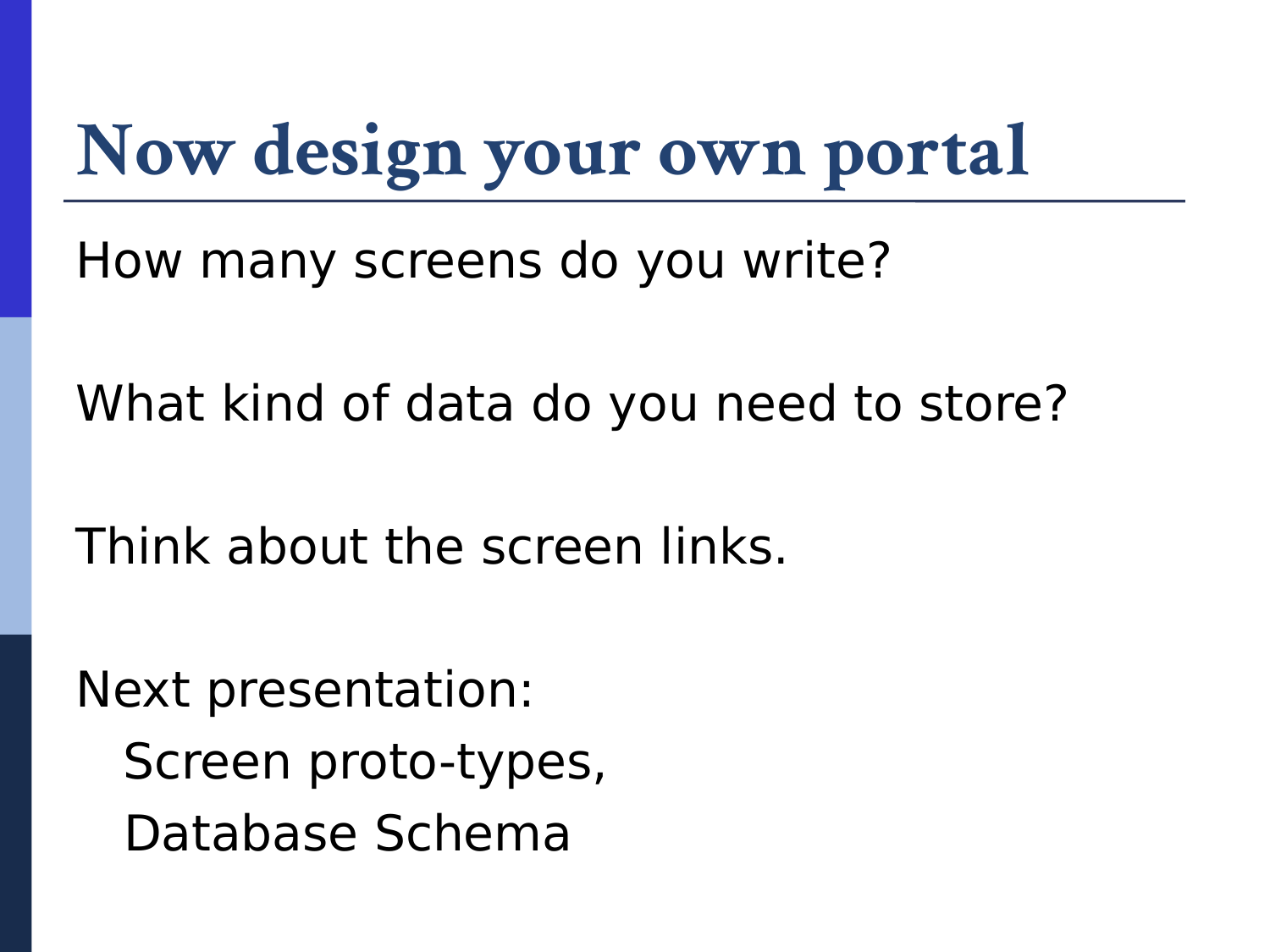

# Now design your own portal
How many screens do you write?

What kind of data do you need to store?

Think about the screen links.

Next presentation:
   Screen proto-types,
	Database Schema